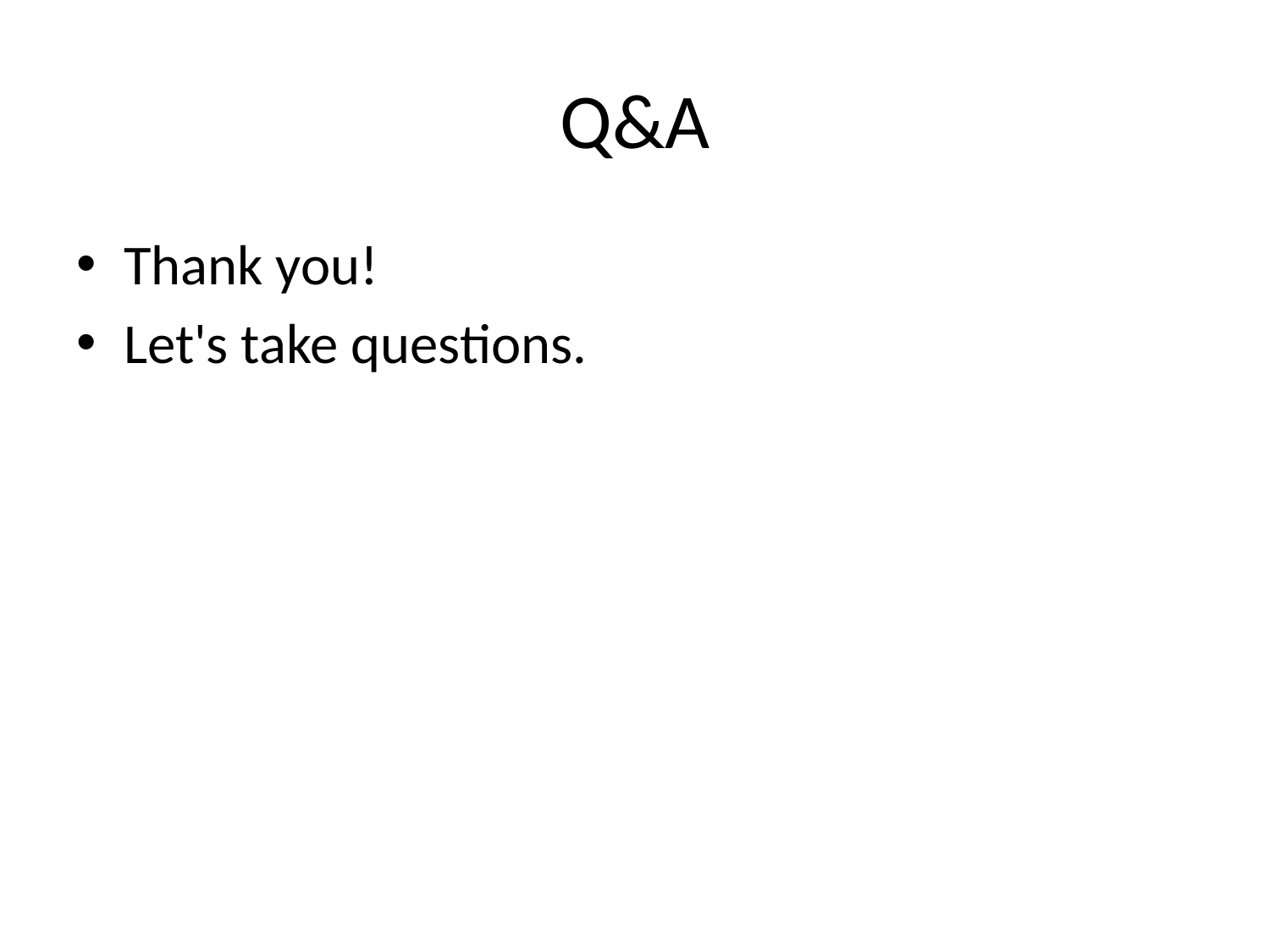

# Q&A
Thank you!
Let's take questions.